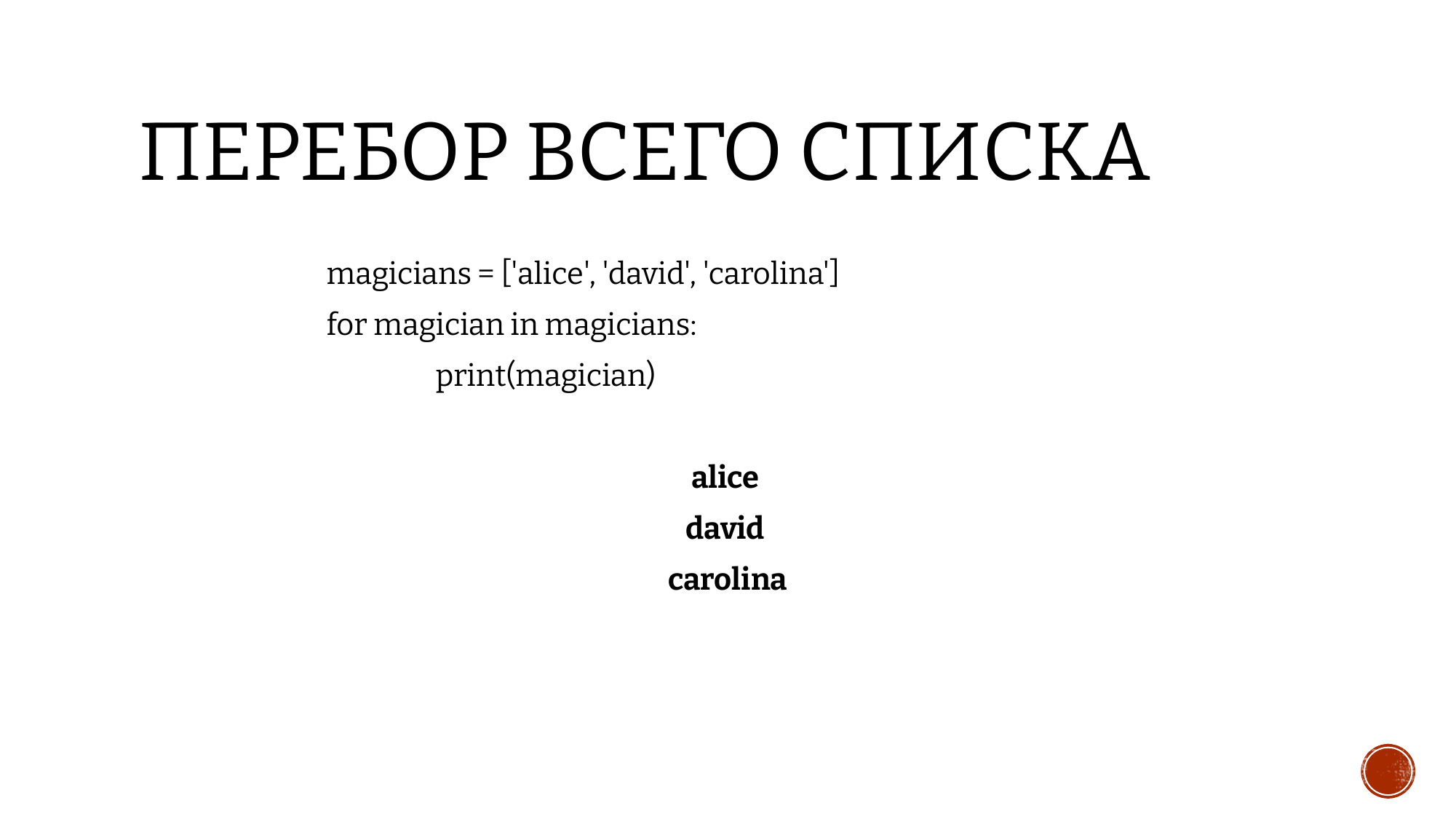

# Перебор всего списка
magicians = ['alice', 'david', 'carolina']
for magician in magicians:
	print(magician)

alice
david
carolina